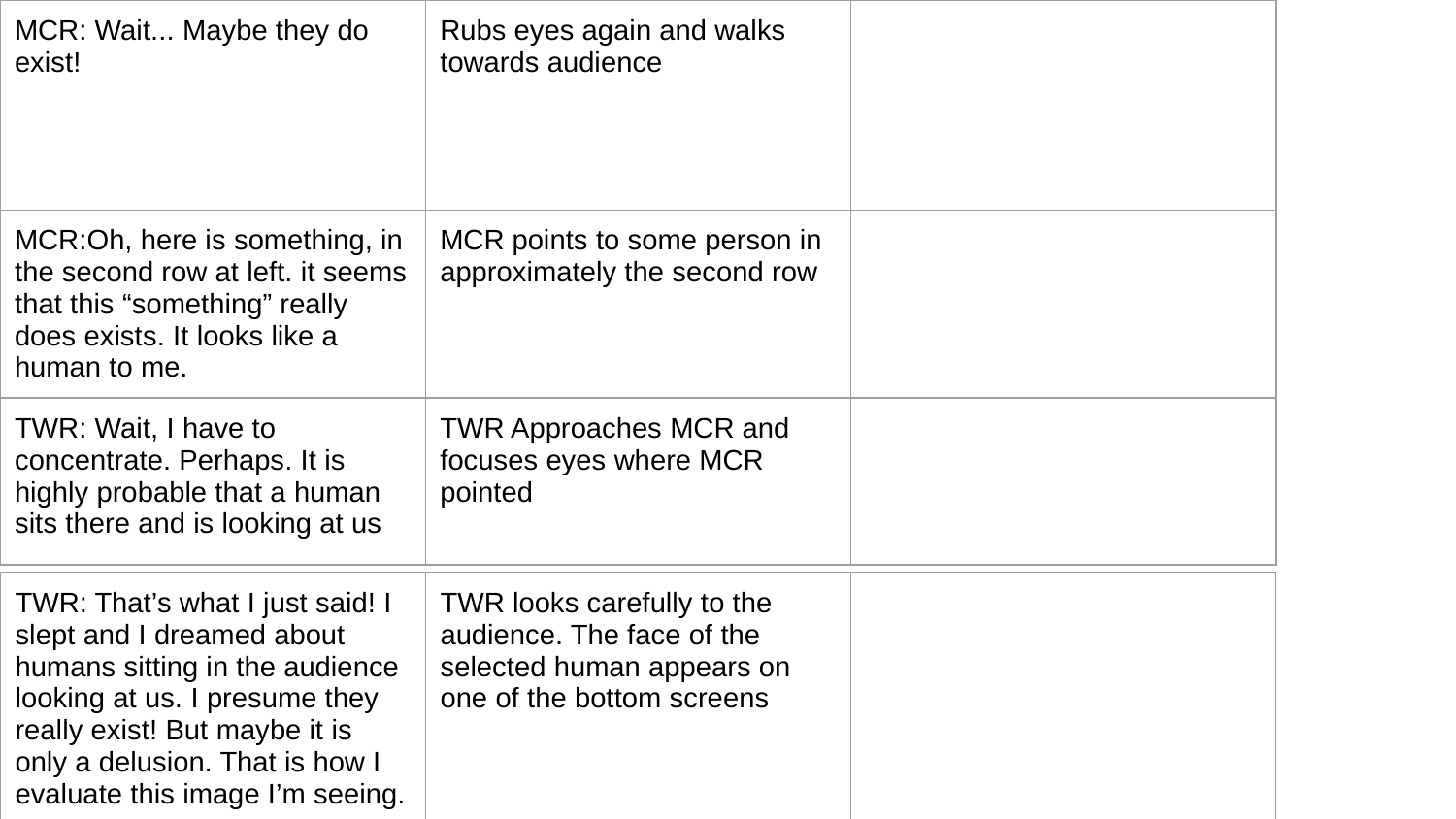

| MCR: Wait... Maybe they do exist! | Rubs eyes again and walks towards audience |  |
| --- | --- | --- |
| MCR:Oh, here is something, in the second row at left. it seems that this “something” really does exists. It looks like a human to me. | MCR points to some person in approximately the second row |  |
| TWR: Wait, I have to concentrate. Perhaps. It is highly probable that a human sits there and is looking at us | TWR Approaches MCR and focuses eyes where MCR pointed |  |
| TWR: That’s what I just said! I slept and I dreamed about humans sitting in the audience looking at us. I presume they really exist! But maybe it is only a delusion. That is how I evaluate this image I’m seeing. | TWR looks carefully to the audience. The face of the selected human appears on one of the bottom screens |  |
| --- | --- | --- |